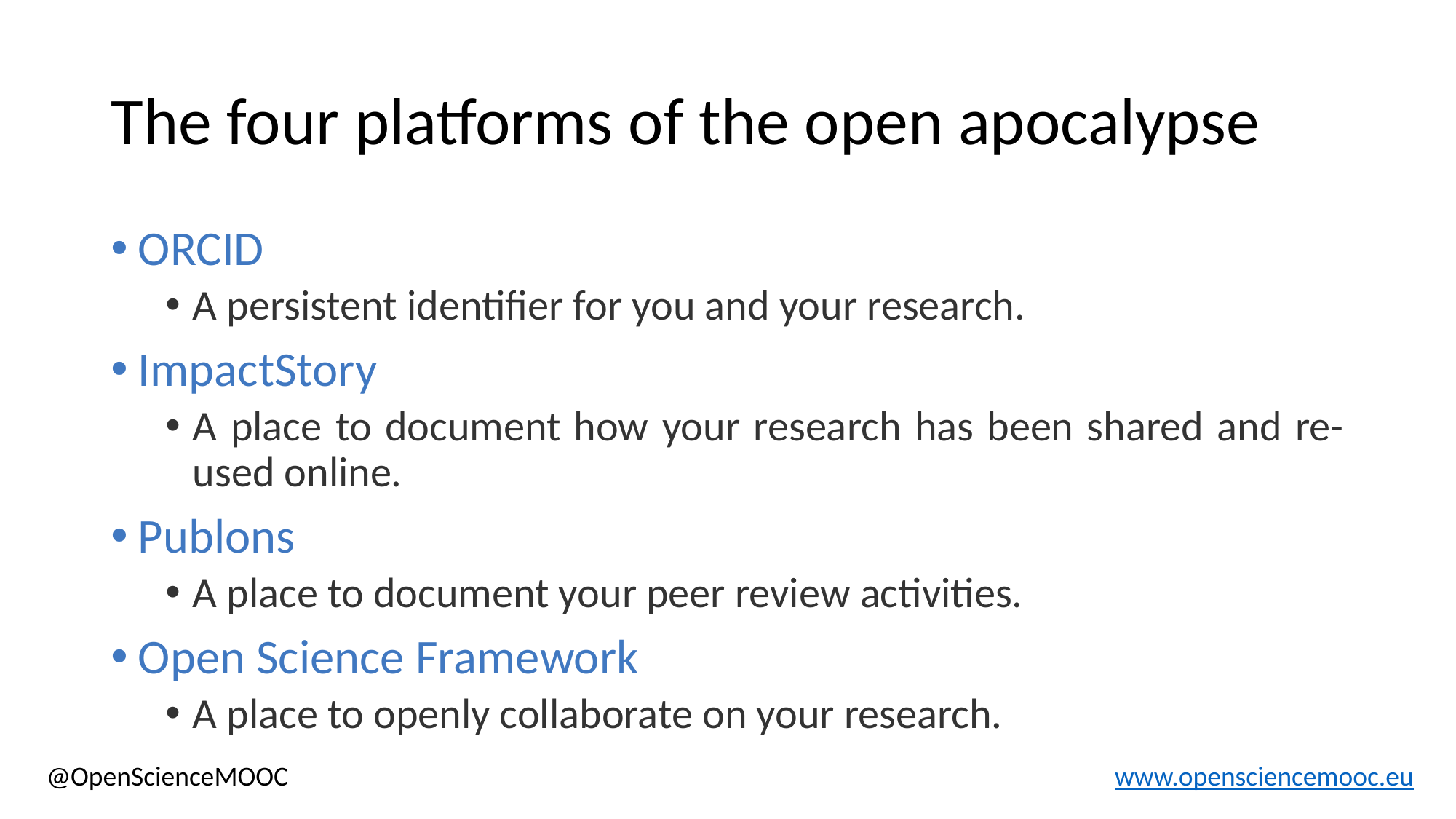

# The four platforms of the open apocalypse
ORCID
A persistent identifier for you and your research.
ImpactStory
A place to document how your research has been shared and re-used online.
Publons
A place to document your peer review activities.
Open Science Framework
A place to openly collaborate on your research.
@OpenScienceMOOC
www.opensciencemooc.eu